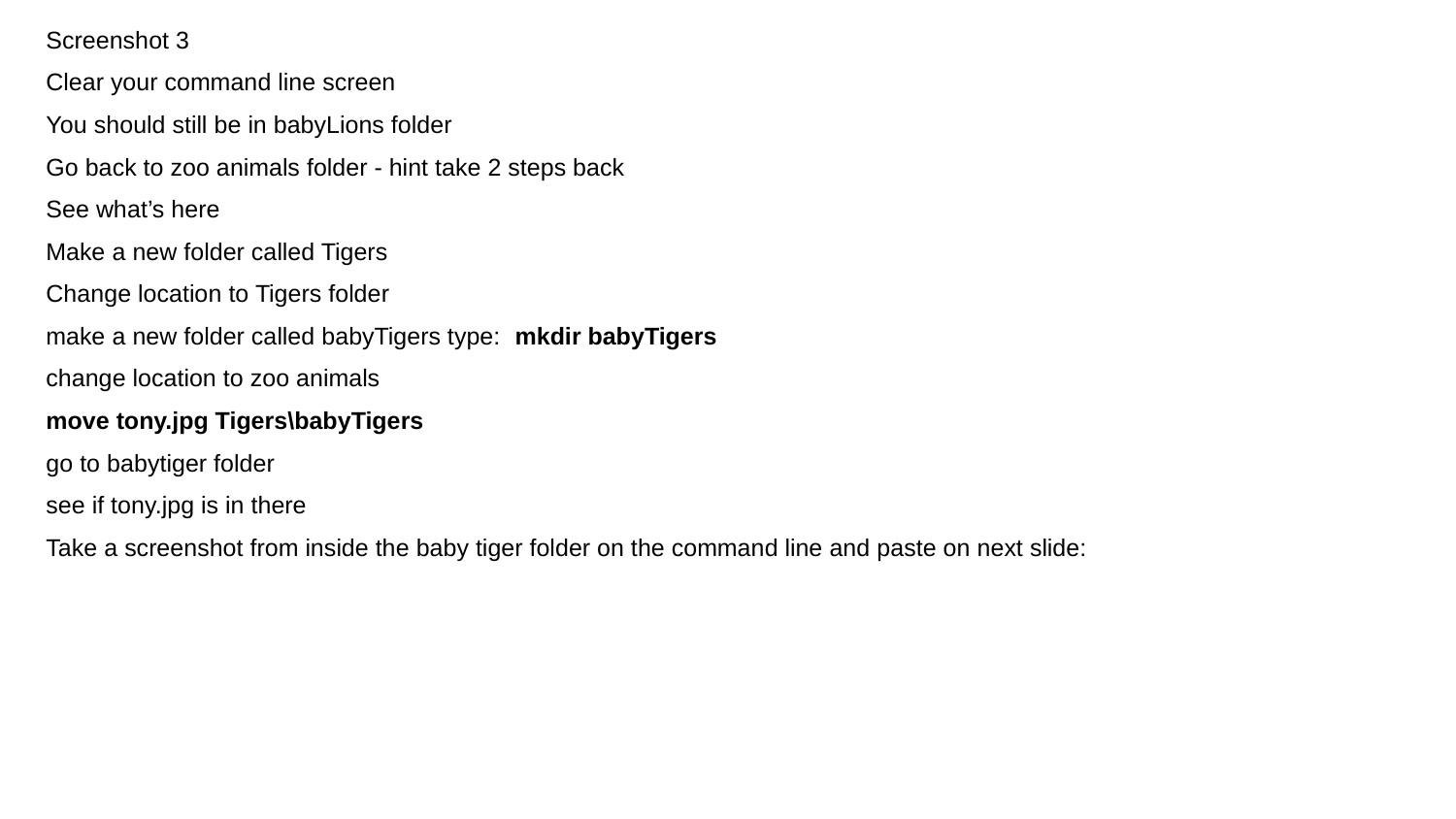

Screenshot 3
Clear your command line screen
You should still be in babyLions folder
Go back to zoo animals folder - hint take 2 steps back
See what’s here
Make a new folder called Tigers
Change location to Tigers folder
make a new folder called babyTigers type:  mkdir babyTigers
change location to zoo animals
move tony.jpg Tigers\babyTigers
go to babytiger folder
see if tony.jpg is in there
Take a screenshot from inside the baby tiger folder on the command line and paste on next slide: